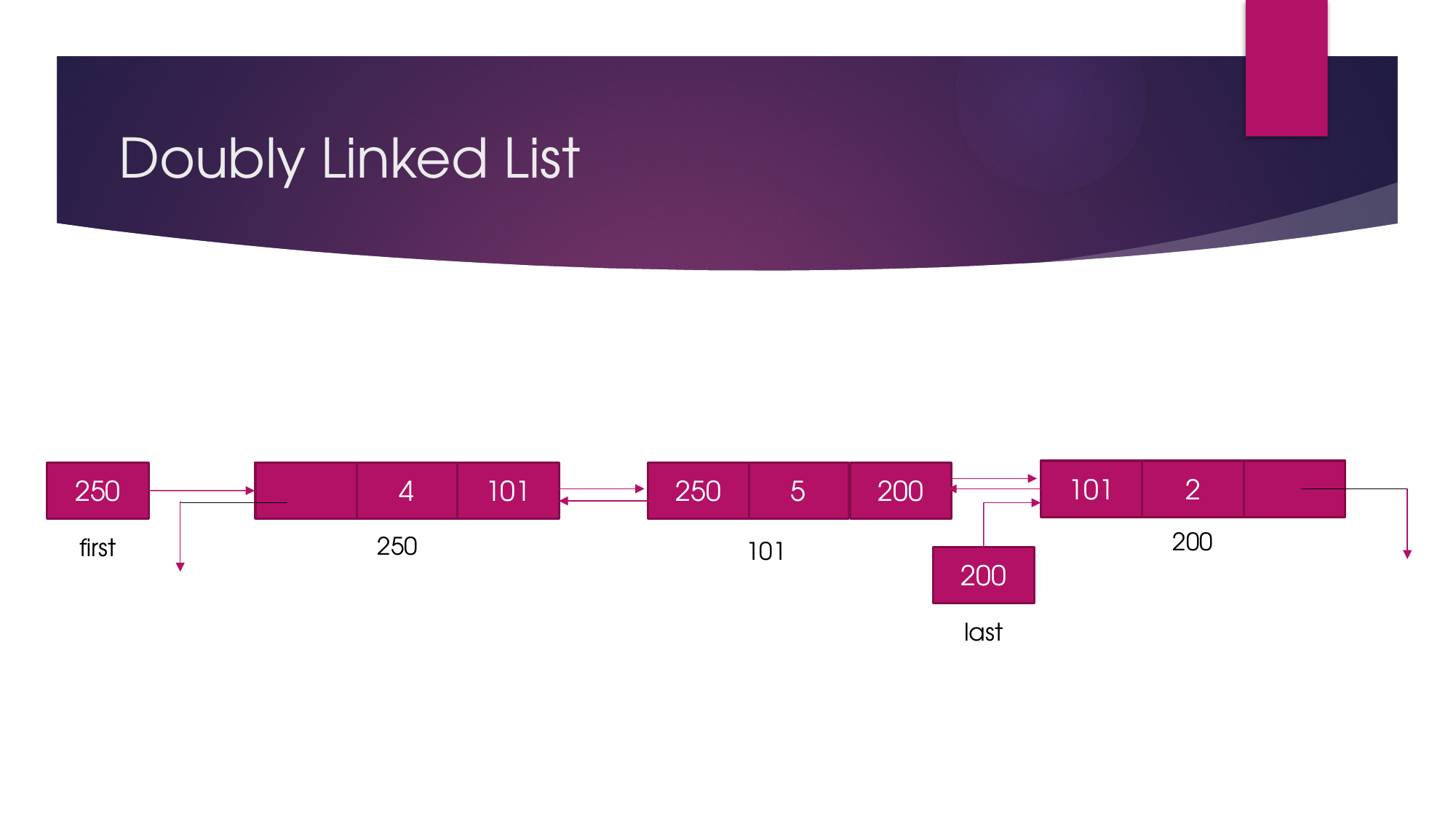

# Doubly Linked List
101
2

200
5
250

250
4
101
200
250
first
101
200
last